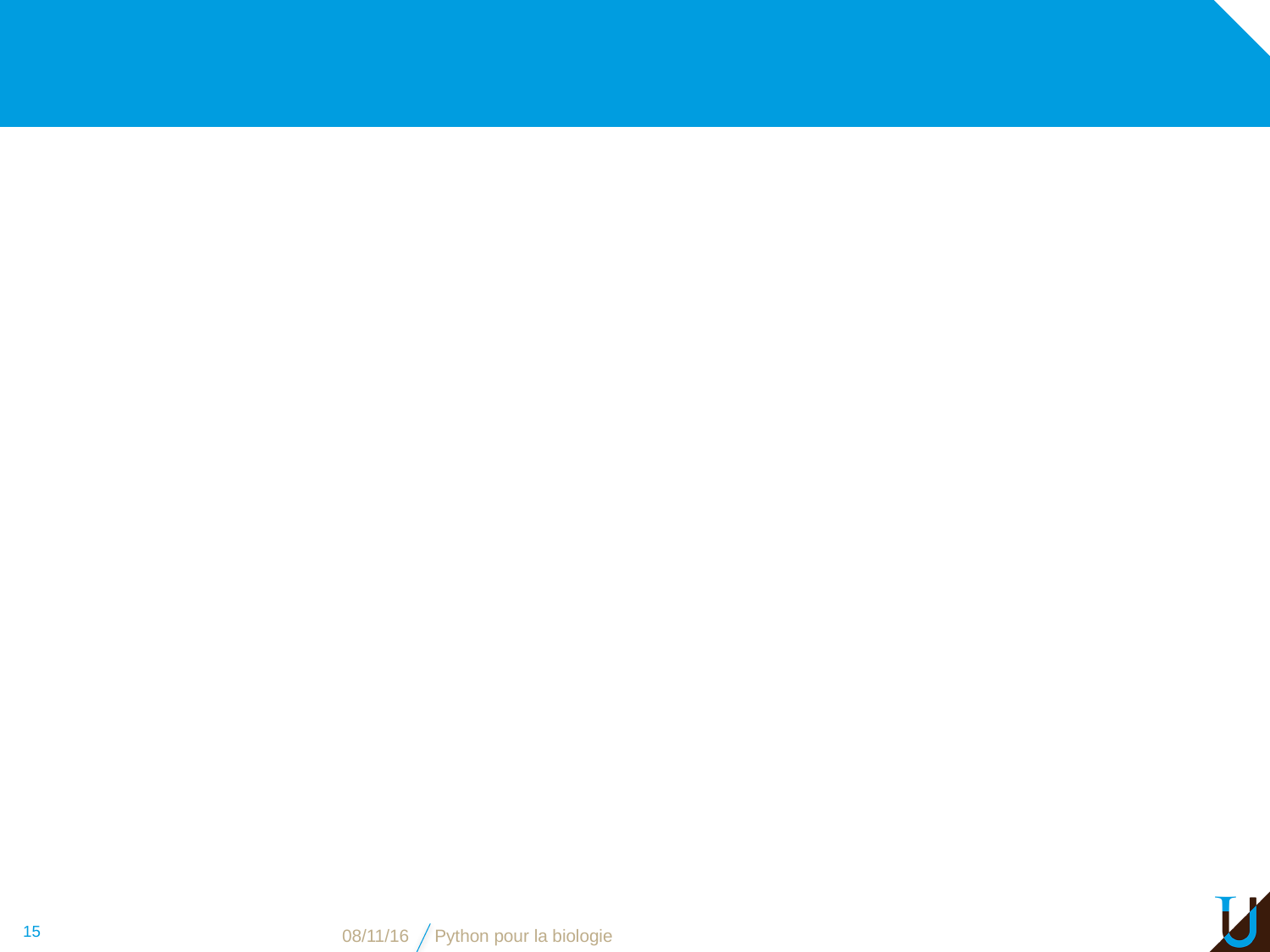

#

15
08/11/16
Python pour la biologie